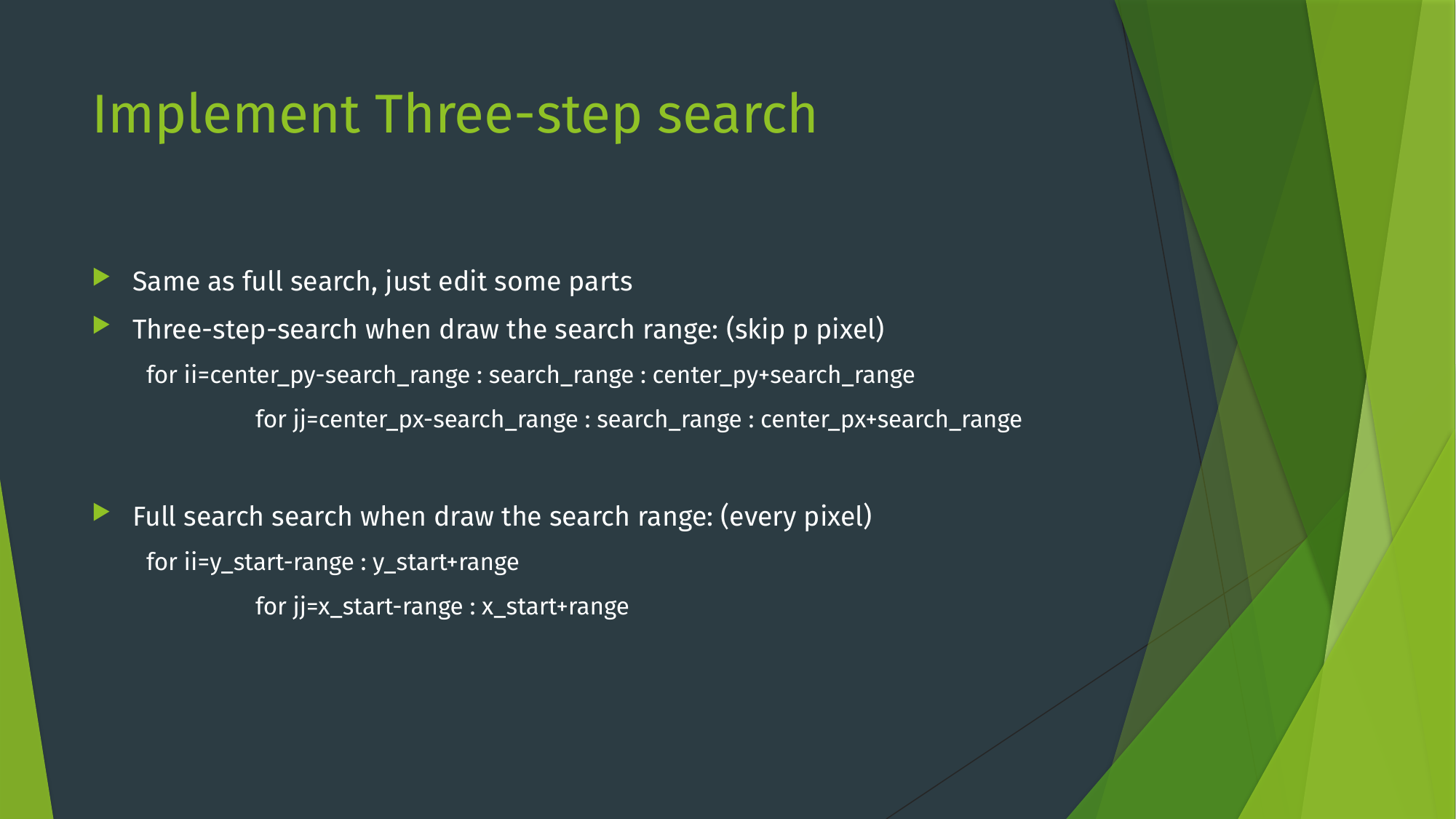

# Implement Three-step search
Same as full search, just edit some parts
Three-step-search when draw the search range: (skip p pixel)
for ii=center_py-search_range : search_range : center_py+search_range
	for jj=center_px-search_range : search_range : center_px+search_range

Full search search when draw the search range: (every pixel)
for ii=y_start-range : y_start+range
	for jj=x_start-range : x_start+range